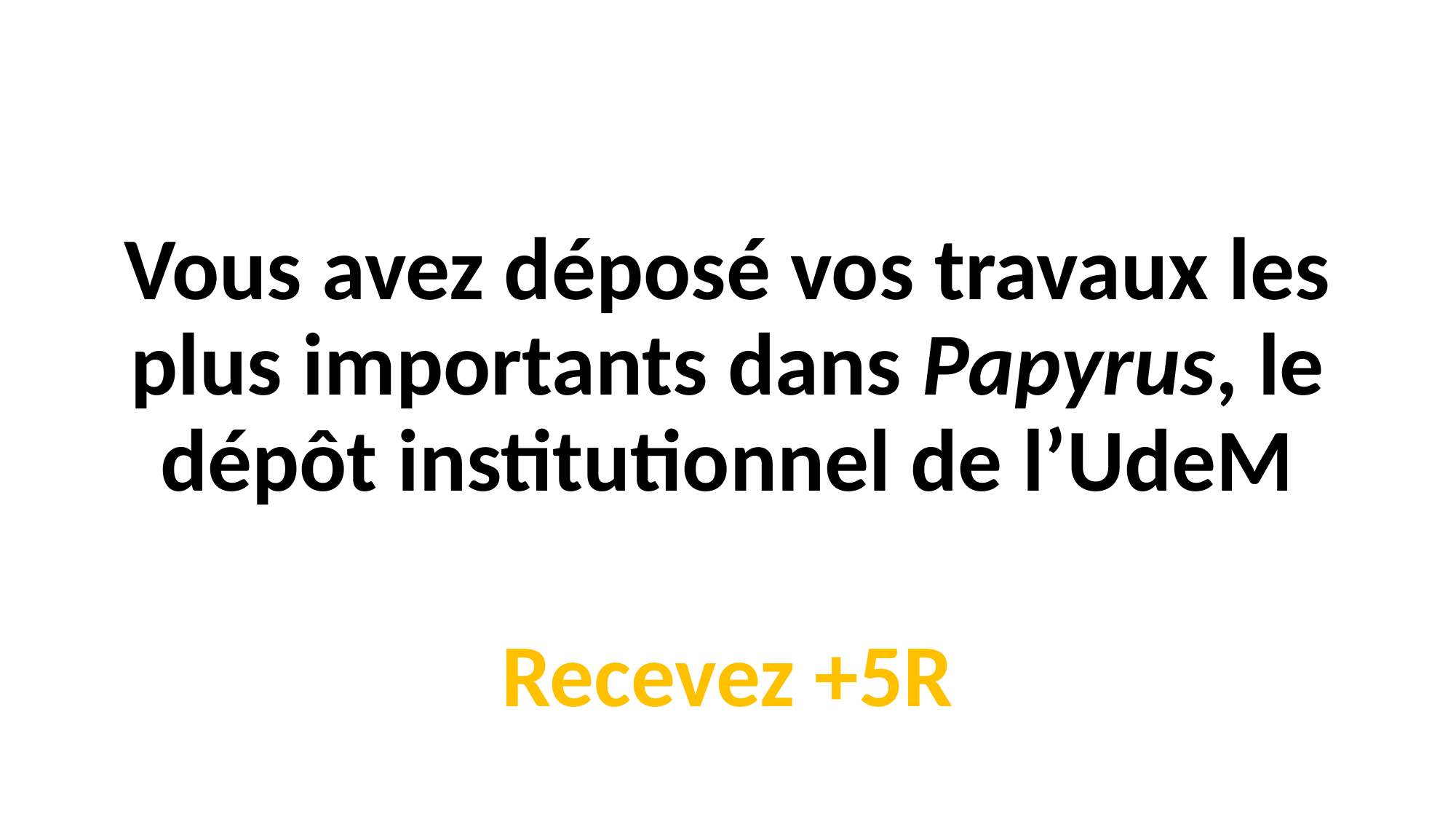

Vous avez déposé vos travaux les plus importants dans Papyrus, le dépôt institutionnel de l’UdeM

Recevez +5R